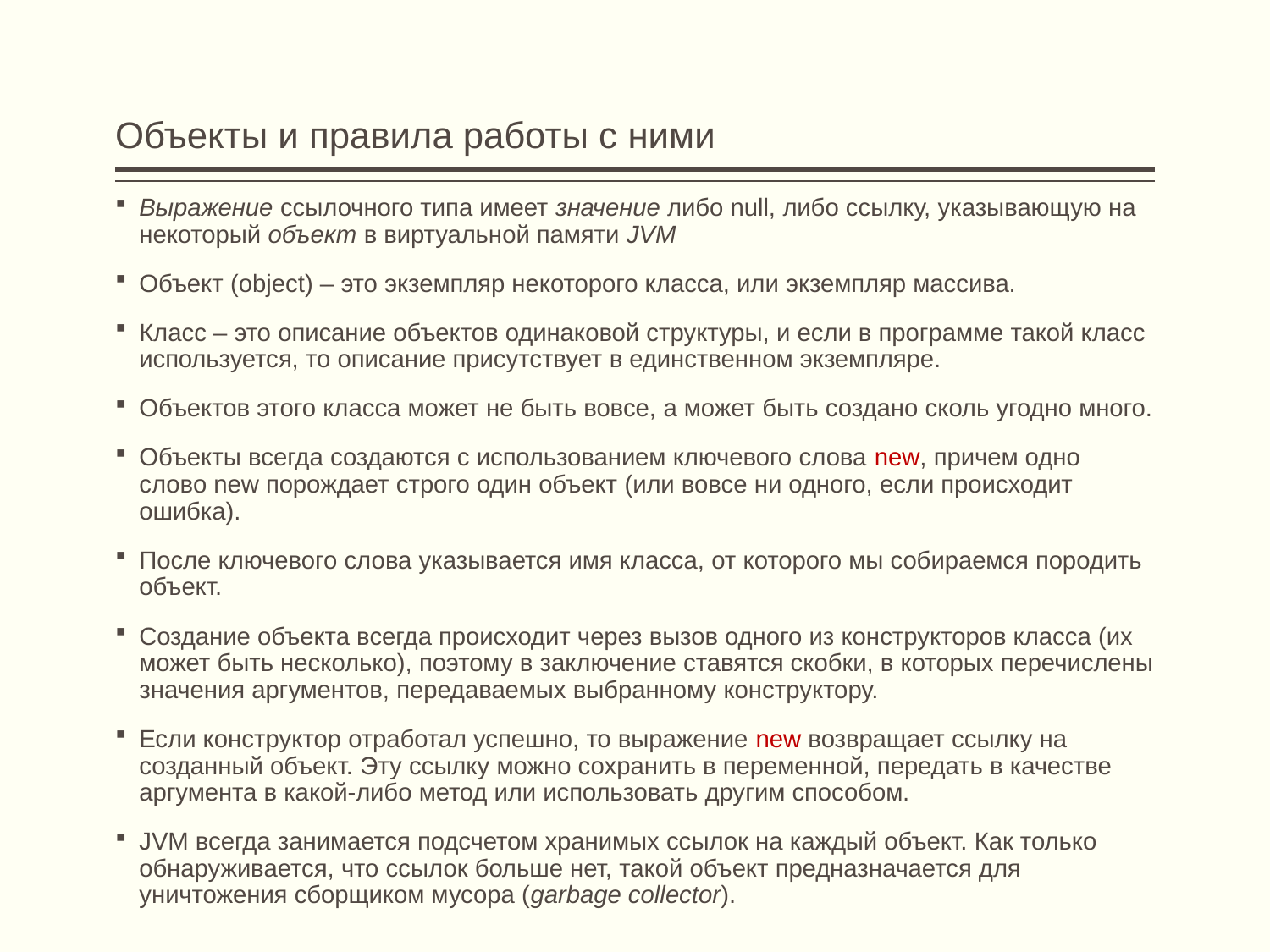

# Объекты и правила работы с ними
Выражение ссылочного типа имеет значение либо null, либо ссылку, указывающую на некоторый объект в виртуальной памяти JVM
Объект (object) – это экземпляр некоторого класса, или экземпляр массива.
Класс – это описание объектов одинаковой структуры, и если в программе такой класс используется, то описание присутствует в единственном экземпляре.
Объектов этого класса может не быть вовсе, а может быть создано сколь угодно много.
Объекты всегда создаются с использованием ключевого слова new, причем одно слово new порождает строго один объект (или вовсе ни одного, если происходит ошибка).
После ключевого слова указывается имя класса, от которого мы собираемся породить объект.
Создание объекта всегда происходит через вызов одного из конструкторов класса (их может быть несколько), поэтому в заключение ставятся скобки, в которых перечислены значения аргументов, передаваемых выбранному конструктору.
Если конструктор отработал успешно, то выражение new возвращает ссылку на созданный объект. Эту ссылку можно сохранить в переменной, передать в качестве аргумента в какой-либо метод или использовать другим способом.
JVM всегда занимается подсчетом хранимых ссылок на каждый объект. Как только обнаруживается, что ссылок больше нет, такой объект предназначается для уничтожения сборщиком мусора (garbage collector).